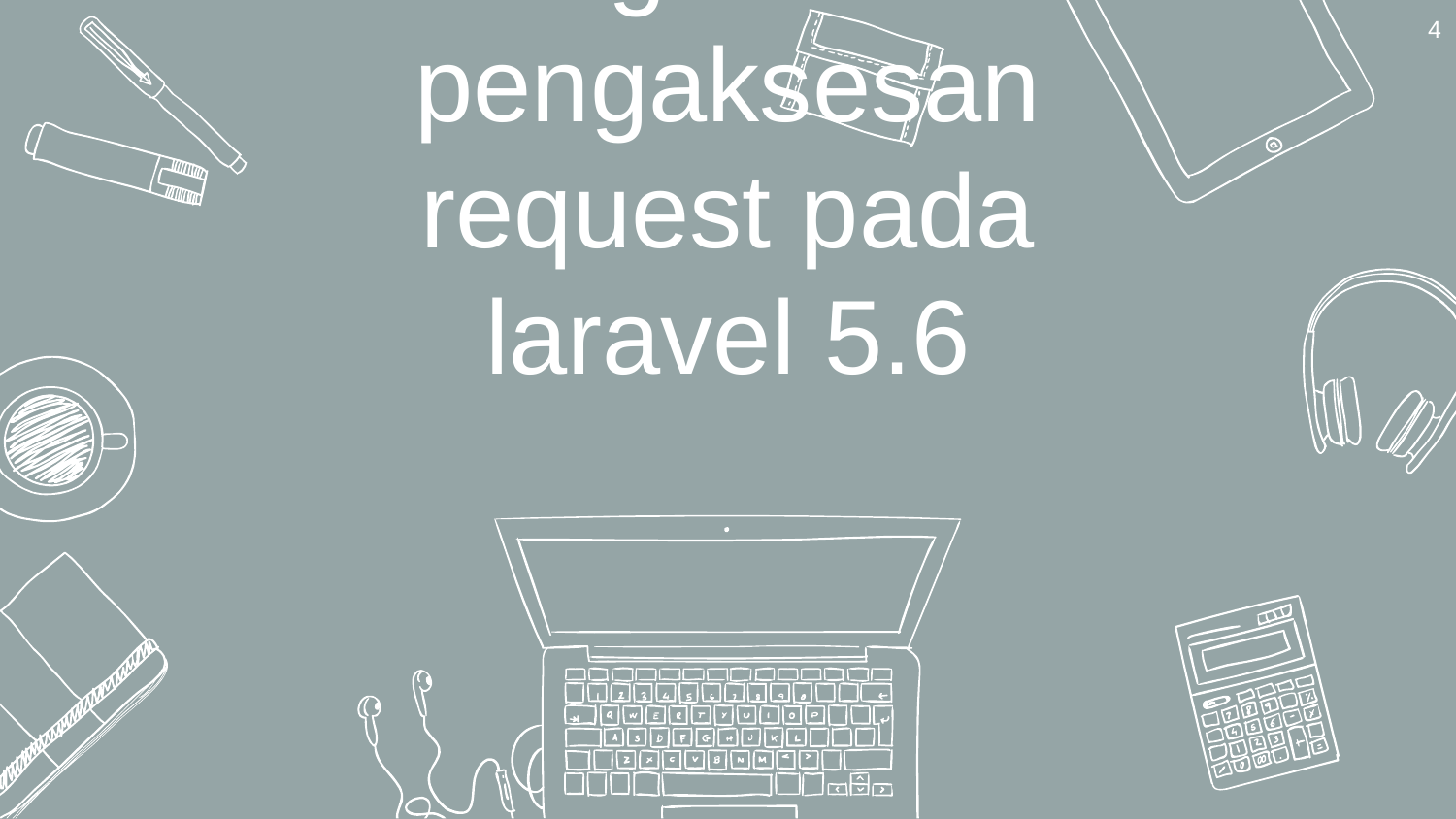

4
# Berbagai method pengaksesan request pada laravel 5.6